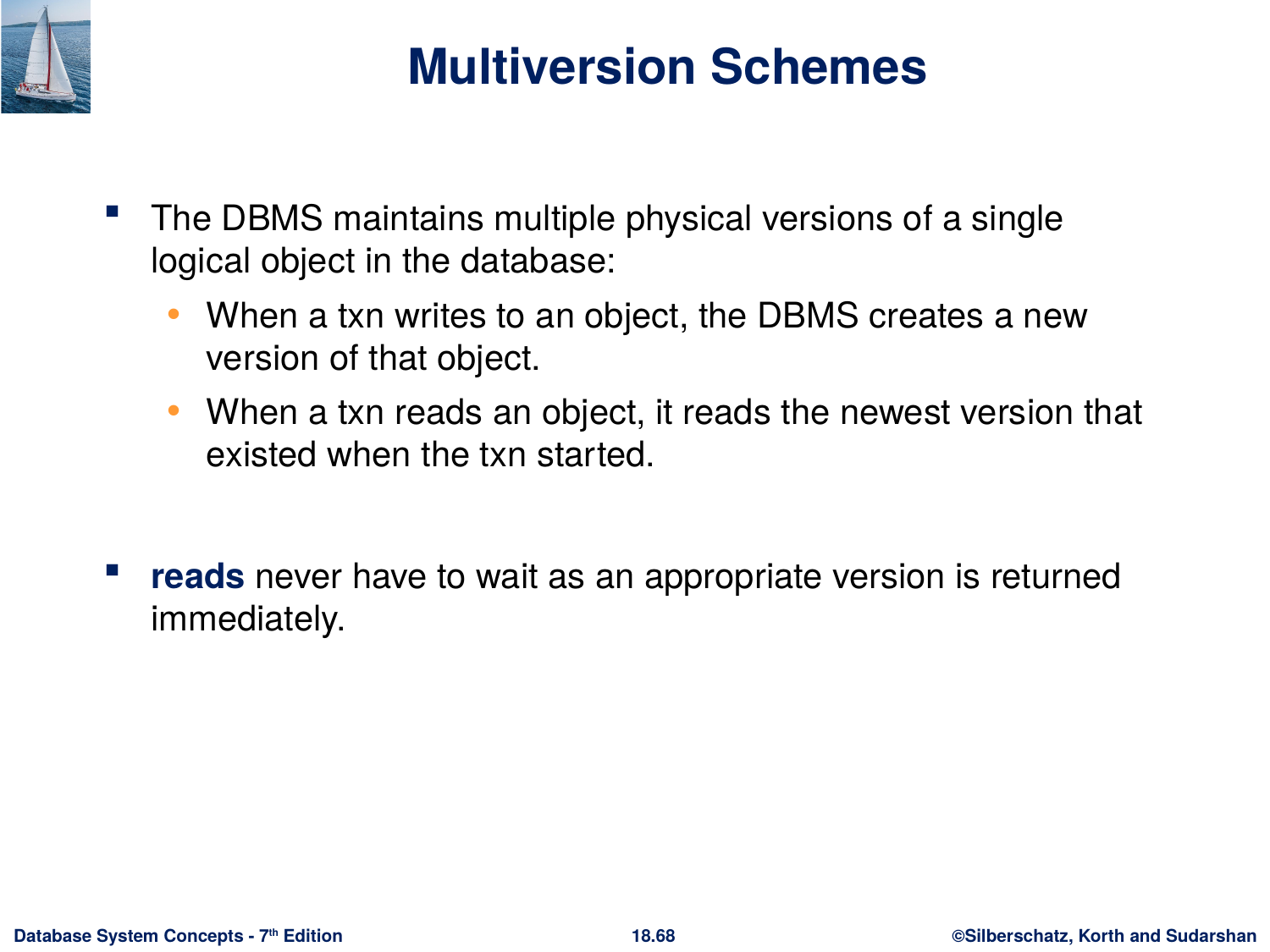

# Multiversion Schemes

The DBMS maintains multiple physical versions of a single logical object in the database:
When a txn writes to an object, the DBMS creates a new version of that object.
When a txn reads an object, it reads the newest version that existed when the txn started.

reads never have to wait as an appropriate version is returned immediately.